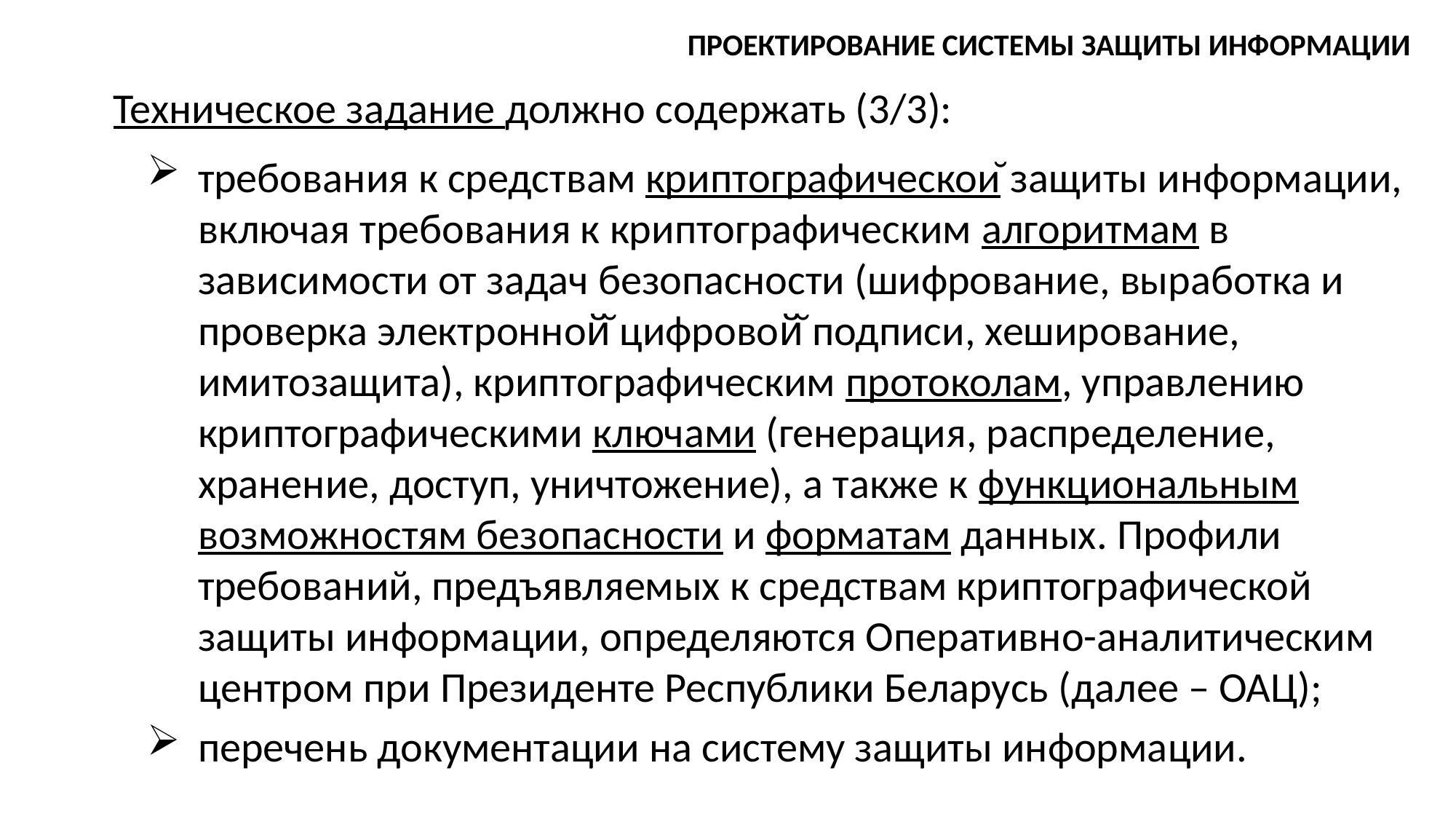

ПРОЕКТИРОВАНИЕ СИСТЕМЫ ЗАЩИТЫ ИНФОРМАЦИИ
Техническое задание должно содержать (3/3):
требования к средствам криптографической защиты информации, включая требования к криптографическим алгоритмам в зависимости от задач безопасности (шифрование, выработка и проверка электронной̆ цифровой̆ подписи, хеширование, имитозащита), криптографическим протоколам, управлению криптографическими ключами (генерация, распределение, хранение, доступ, уничтожение), а также к функциональным возможностям безопасности и форматам данных. Профили требований, предъявляемых к средствам криптографической защиты информации, определяются Оперативно-аналитическим центром при Президенте Республики Беларусь (далее – ОАЦ);
перечень документации на систему защиты информации.